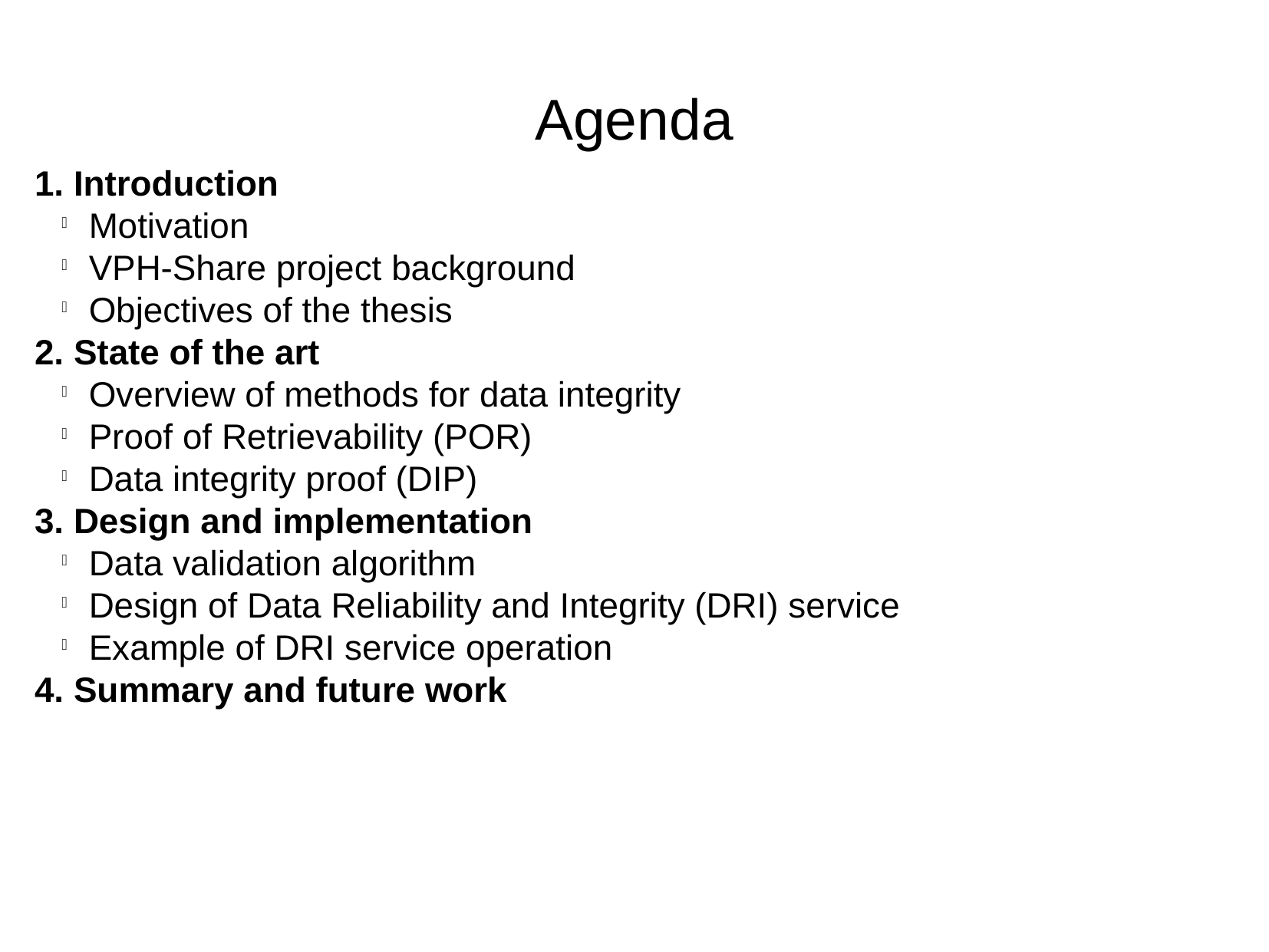

Agenda
 Introduction
Motivation
VPH-Share project background
Objectives of the thesis
 State of the art
Overview of methods for data integrity
Proof of Retrievability (POR)
Data integrity proof (DIP)
 Design and implementation
Data validation algorithm
Design of Data Reliability and Integrity (DRI) service
Example of DRI service operation
 Summary and future work